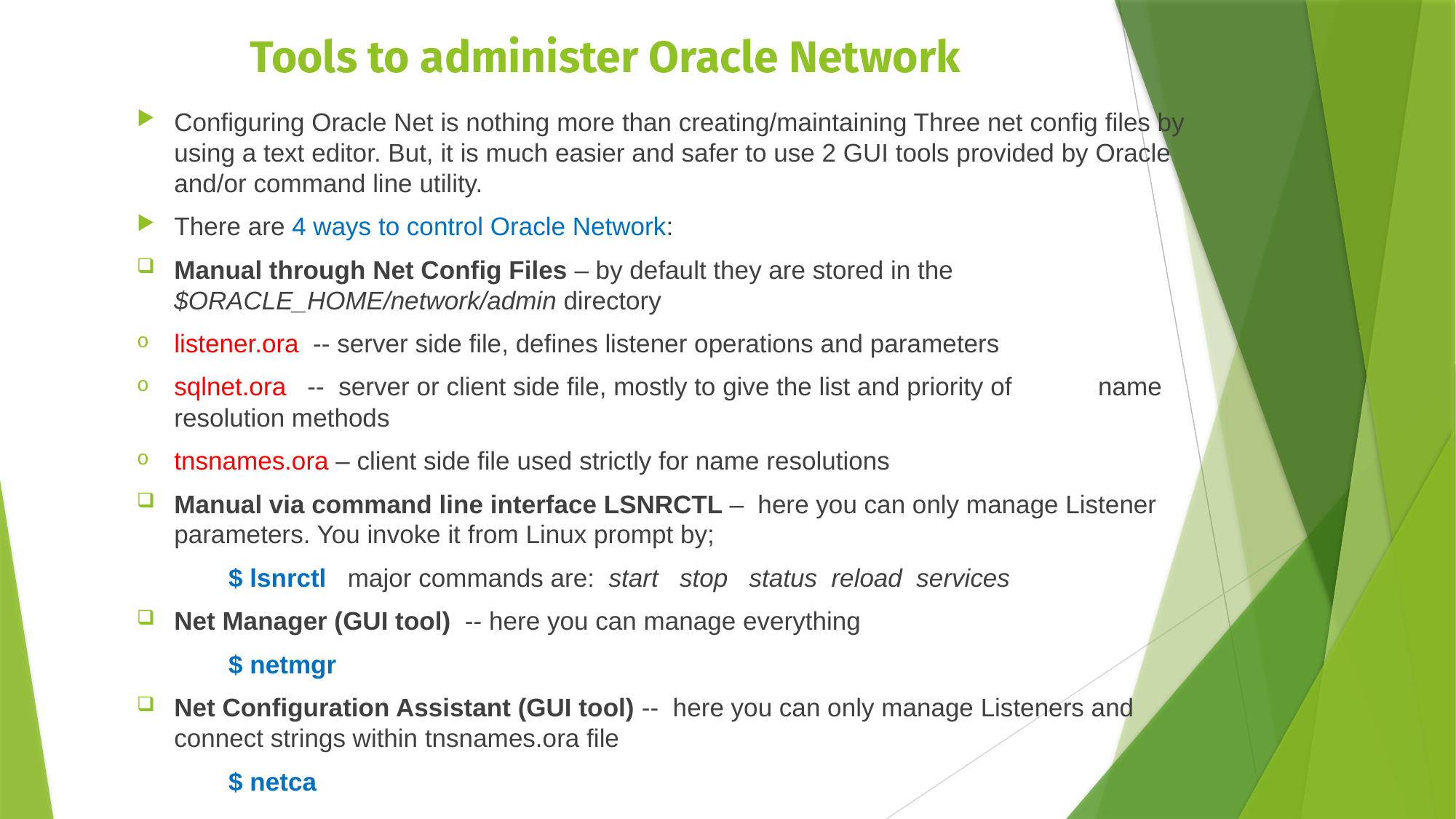

# Tools to administer Oracle Network
Configuring Oracle Net is nothing more than creating/maintaining Three net config files by using a text editor. But, it is much easier and safer to use 2 GUI tools provided by Oracle and/or command line utility.
There are 4 ways to control Oracle Network:
Manual through Net Config Files – by default they are stored in the $ORACLE_HOME/network/admin directory
listener.ora  -- server side file, defines listener operations and parameters
sqlnet.ora   --  server or client side file, mostly to give the list and priority of 					 name resolution methods
tnsnames.ora – client side file used strictly for name resolutions
Manual via command line interface LSNRCTL –  here you can only manage Listener parameters. You invoke it from Linux prompt by;
        	$ lsnrctl   major commands are:  start   stop   status  reload  services
Net Manager (GUI tool)  -- here you can manage everything
		$ netmgr
Net Configuration Assistant (GUI tool) --  here you can only manage Listeners and connect strings within tnsnames.ora file
		$ netca